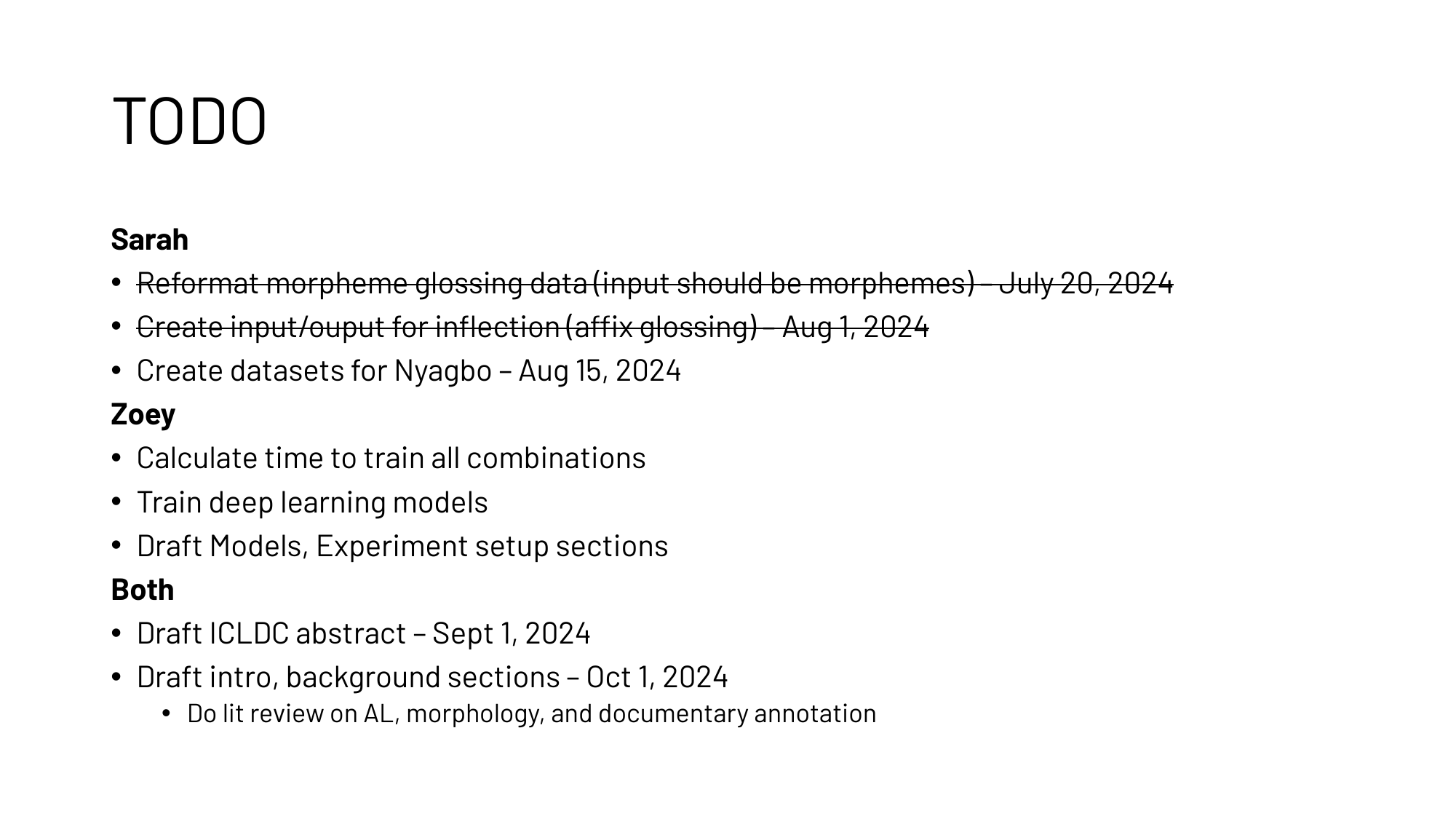

# TODO
Sarah
Reformat morpheme glossing data (input should be morphemes) – July 20, 2024
Create input/ouput for inflection (affix glossing) – Aug 1, 2024
Create datasets for Nyagbo – Aug 15, 2024
Zoey
Calculate time to train all combinations
Train deep learning models
Draft Models, Experiment setup sections
Both
Draft ICLDC abstract – Sept 1, 2024
Draft intro, background sections – Oct 1, 2024
Do lit review on AL, morphology, and documentary annotation